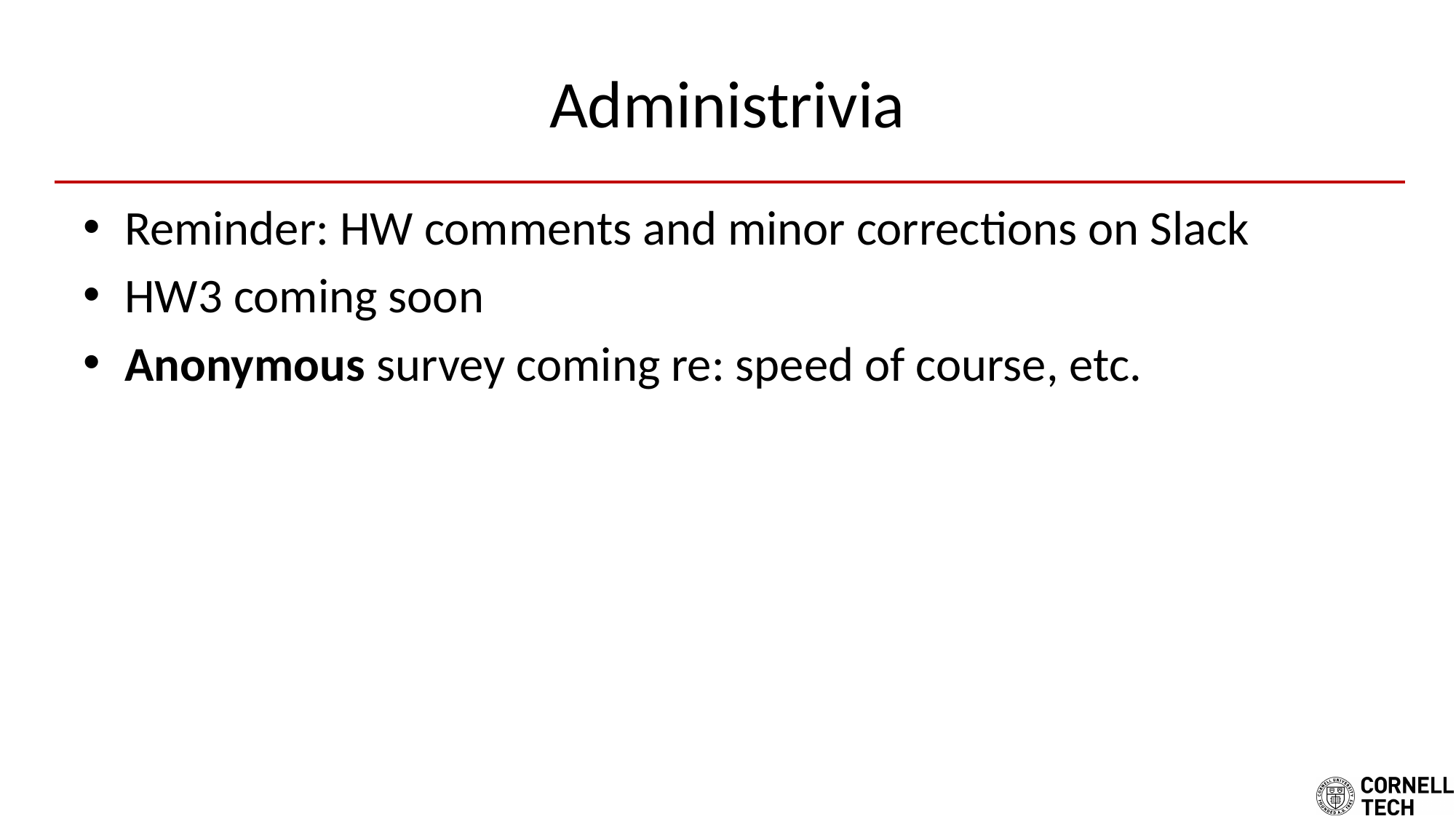

# Administrivia
Reminder: HW comments and minor corrections on Slack
HW3 coming soon
Anonymous survey coming re: speed of course, etc.